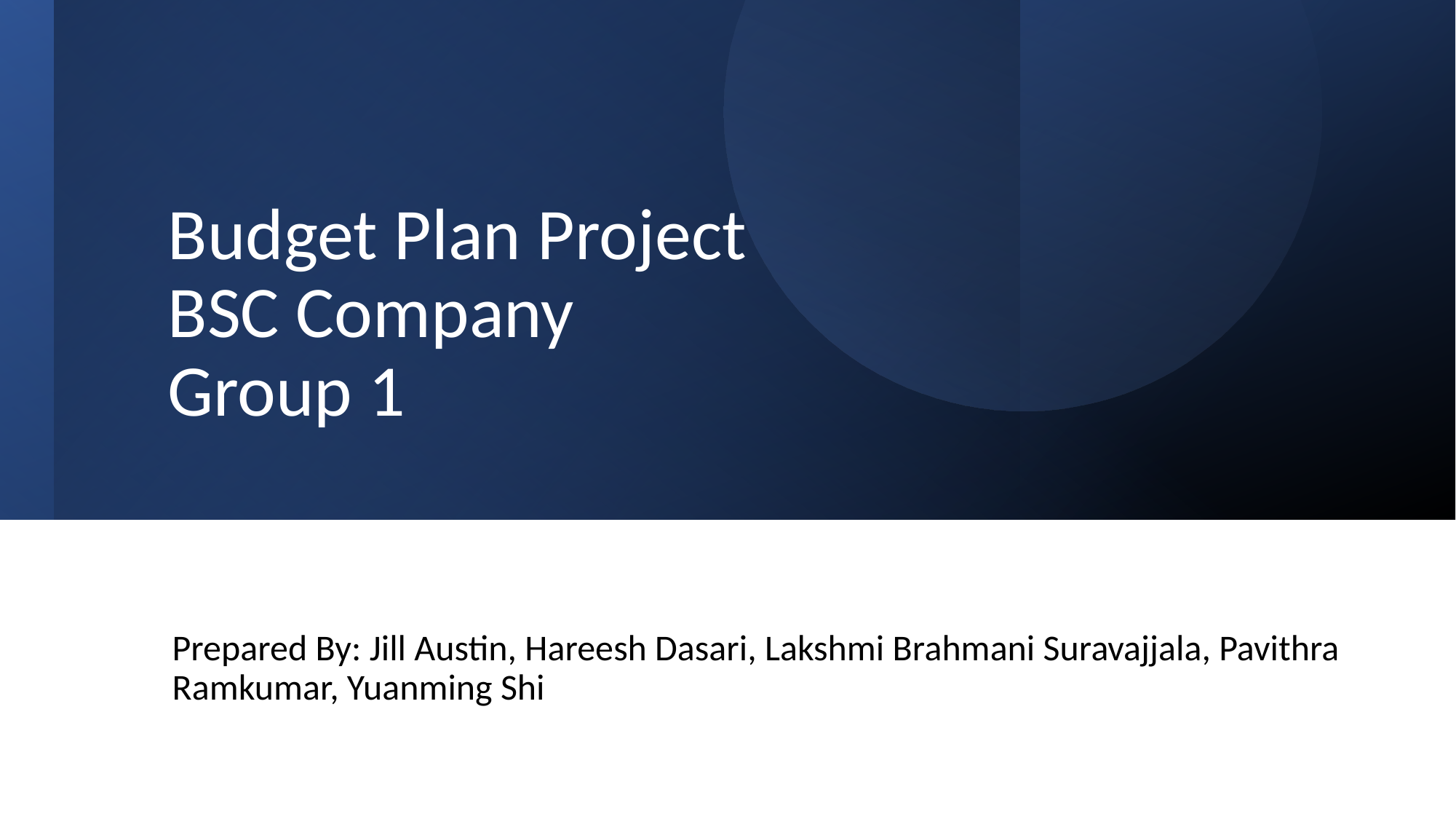

# Budget Plan Project BSC Company Group 1
Prepared By: Jill Austin, Hareesh Dasari, Lakshmi Brahmani Suravajjala, Pavithra Ramkumar, Yuanming Shi
1